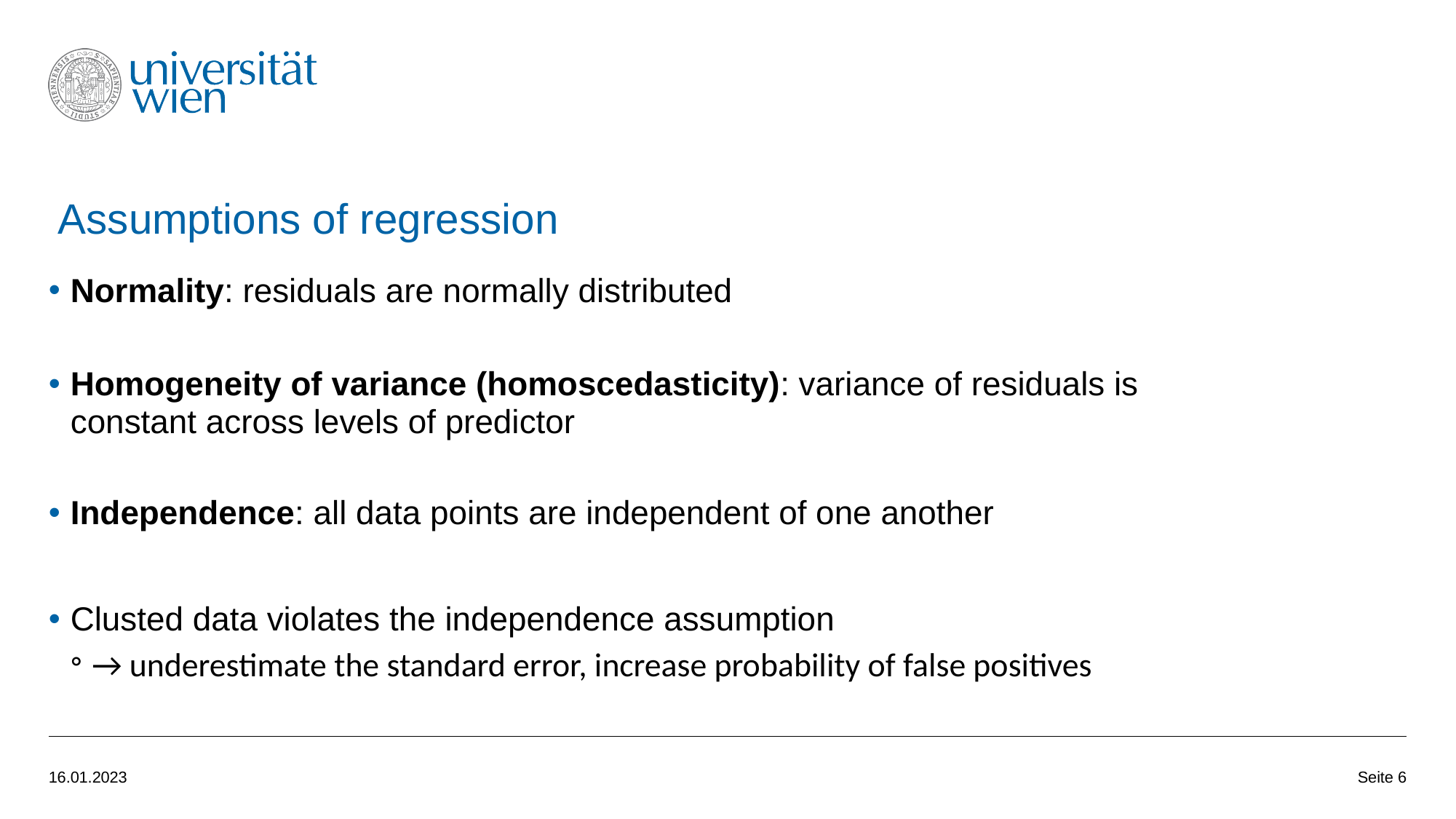

# Assumptions of regression
Normality: residuals are normally distributed
Homogeneity of variance (homoscedasticity): variance of residuals is constant across levels of predictor
Independence: all data points are independent of one another

Clusted data violates the independence assumption
→ underestimate the standard error, increase probability of false positives

16.01.2023
Seite 6